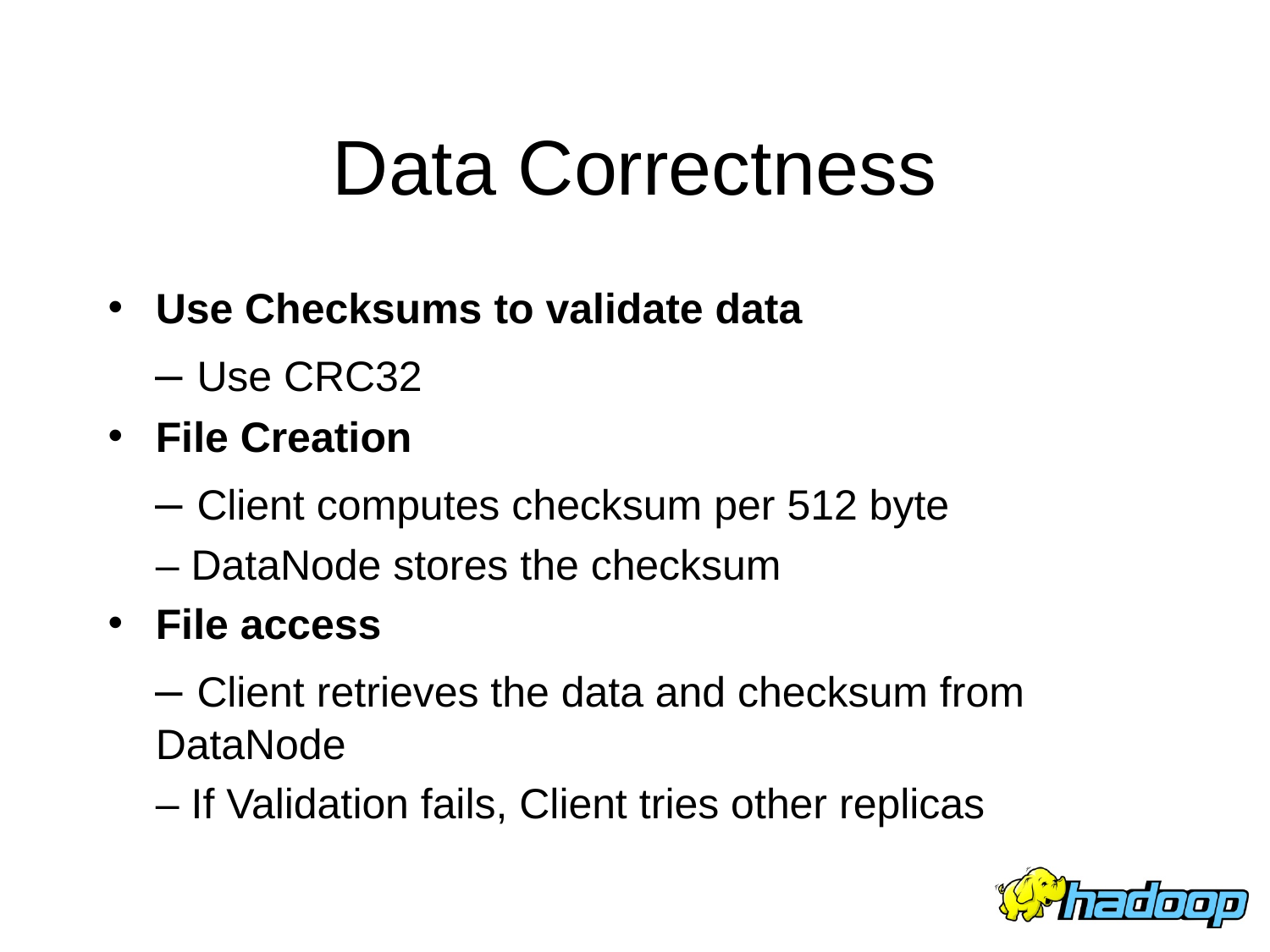

# Data Correctness
Use Checksums to validate data
	– Use CRC32
File Creation
	– Client computes checksum per 512 byte
	– DataNode stores the checksum
File access
	– Client retrieves the data and checksum from DataNode
	– If Validation fails, Client tries other replicas